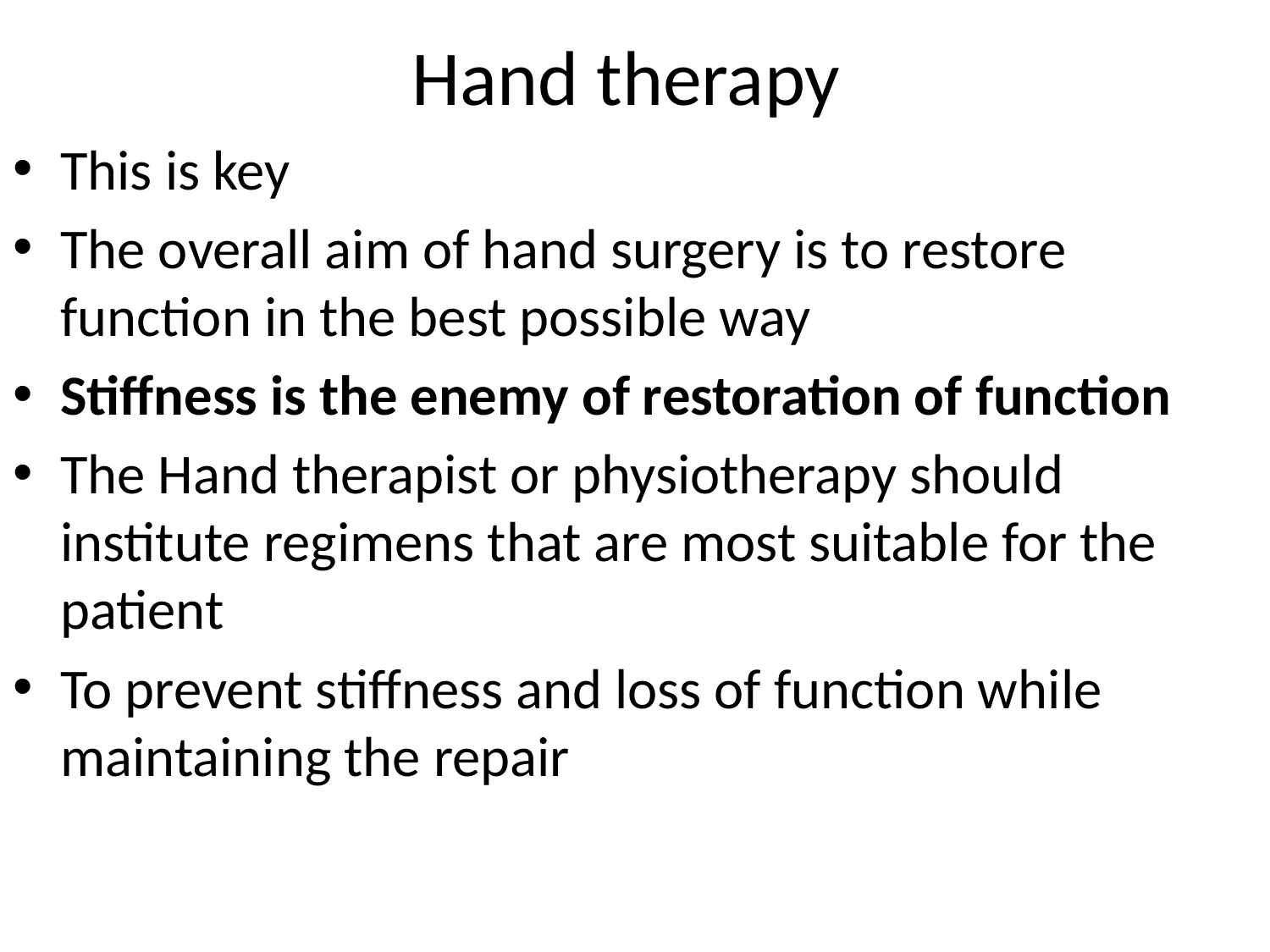

# Hand therapy
This is key
The overall aim of hand surgery is to restore function in the best possible way
Stiffness is the enemy of restoration of function
The Hand therapist or physiotherapy should  institute regimens that are most suitable for the patient
To prevent stiffness and loss of function while maintaining the repair